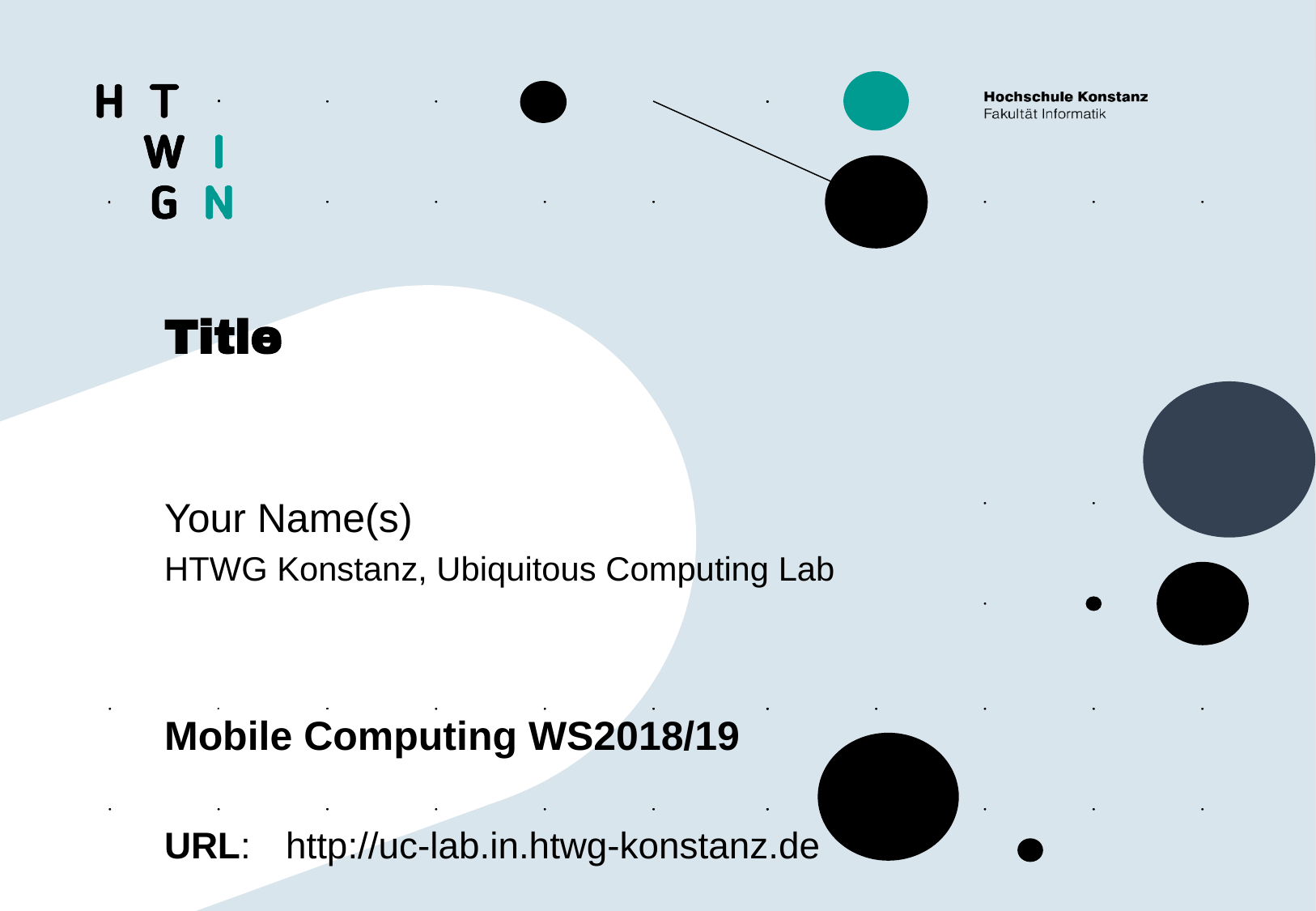

# Title
Your Name(s)
HTWG Konstanz, Ubiquitous Computing Lab

Mobile Computing WS2018/19

URL: 	http://uc-lab.in.htwg-konstanz.de